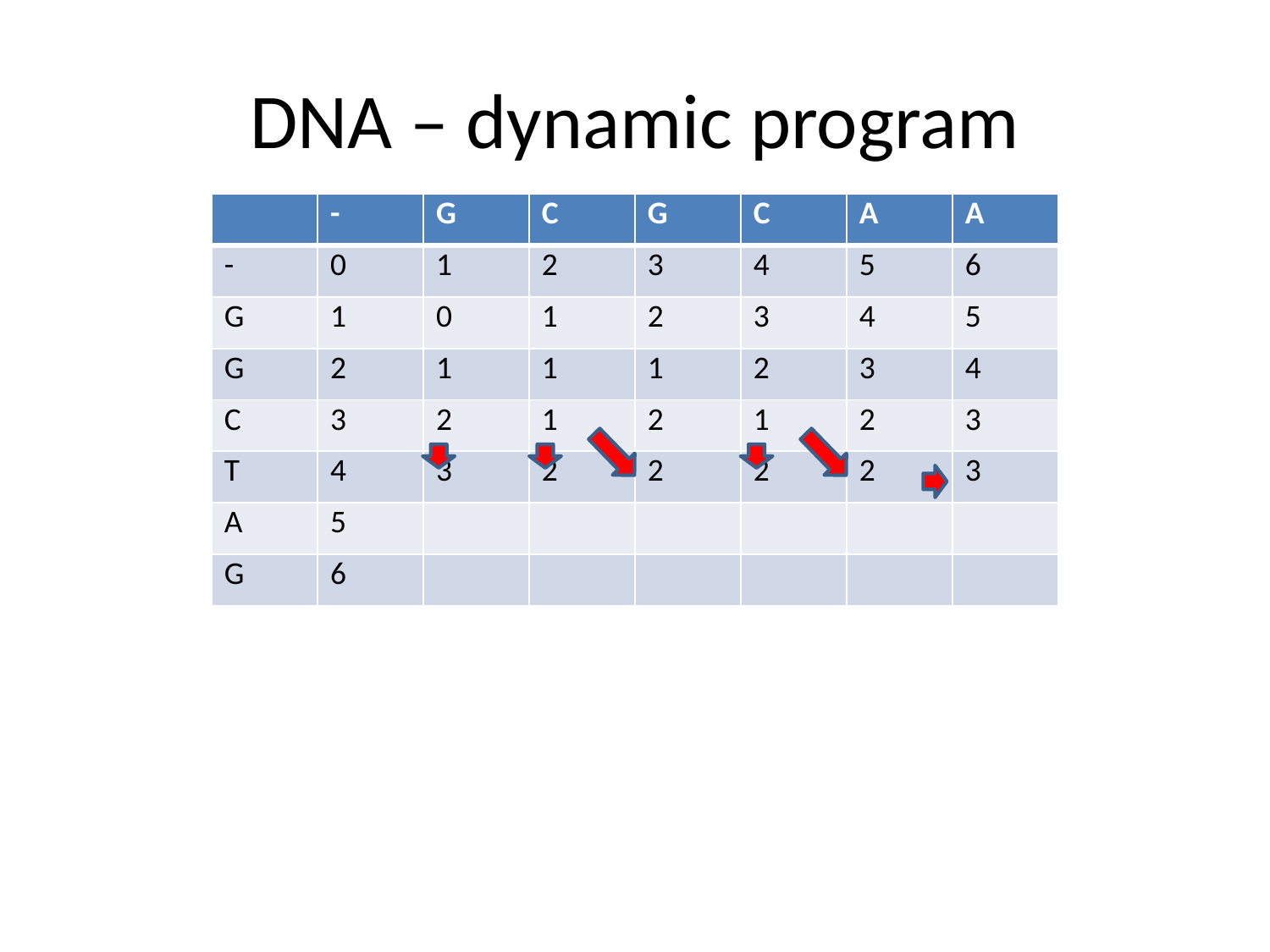

# DNA – dynamic program
|  | - | G | C | G | C | A | A |
| --- | --- | --- | --- | --- | --- | --- | --- |
| - | 0 | 1 | 2 | 3 | 4 | 5 | 6 |
| G | 1 | 0 | 1 | 2 | 3 | 4 | 5 |
| G | 2 | 1 | 1 | 1 | 2 | 3 | 4 |
| C | 3 | 2 | 1 | 2 | 1 | 2 | 3 |
| T | 4 | 3 | 2 | 2 | 2 | 2 | 3 |
| A | 5 |  |  |  |  |  |  |
| G | 6 |  |  |  |  |  |  |